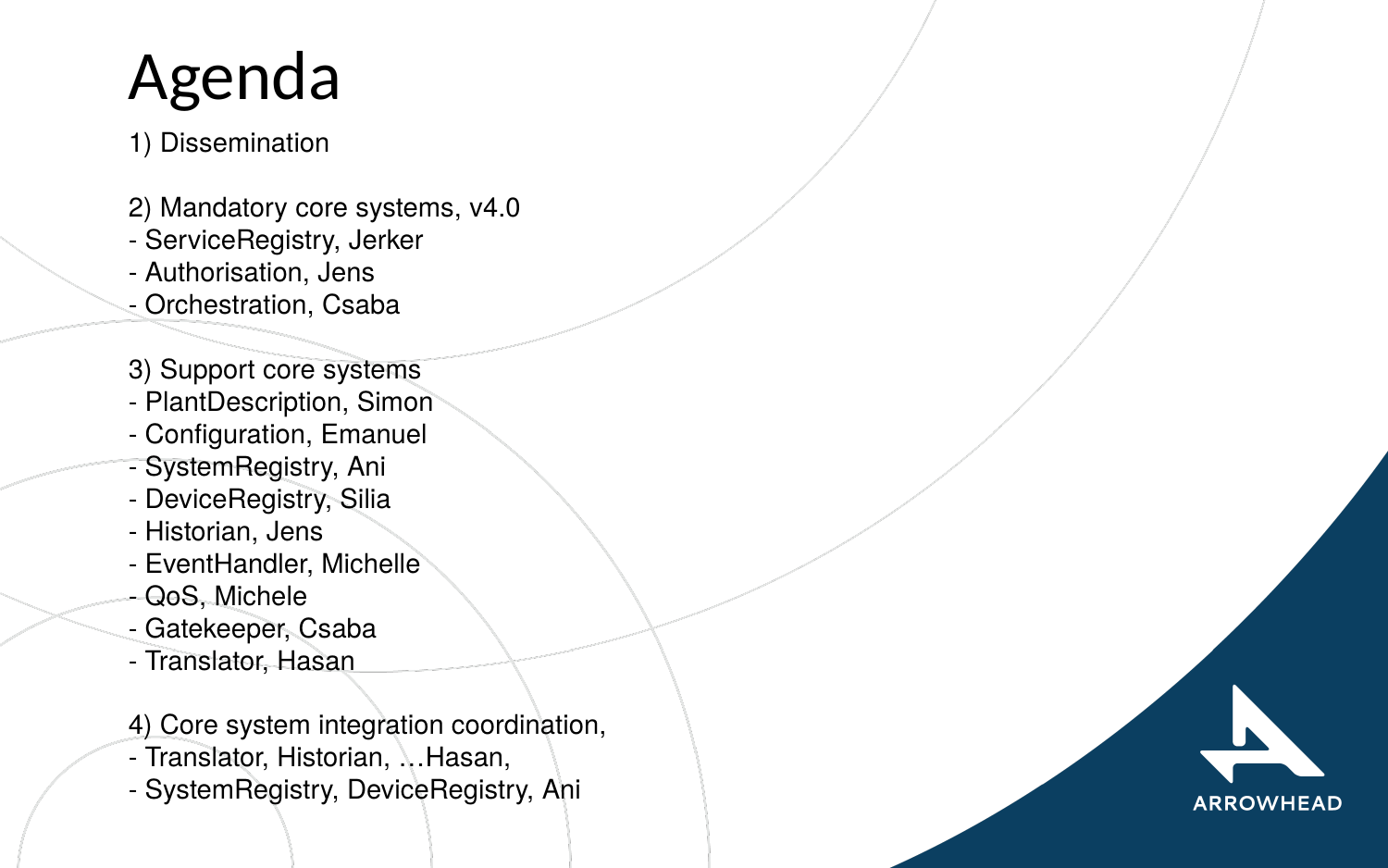

# Agenda
2
1) Dissemination

2) Mandatory core systems, v4.0
- ServiceRegistry, Jerker
- Authorisation, Jens
- Orchestration, Csaba

3) Support core systems
- PlantDescription, Simon
- Configuration, Emanuel
- SystemRegistry, Ani
- DeviceRegistry, Silia
- Historian, Jens
- EventHandler, Michelle
- QoS, Michele
- Gatekeeper, Csaba
- Translator, Hasan

4) Core system integration coordination,
- Translator, Historian, …Hasan,
- SystemRegistry, DeviceRegistry, Ani